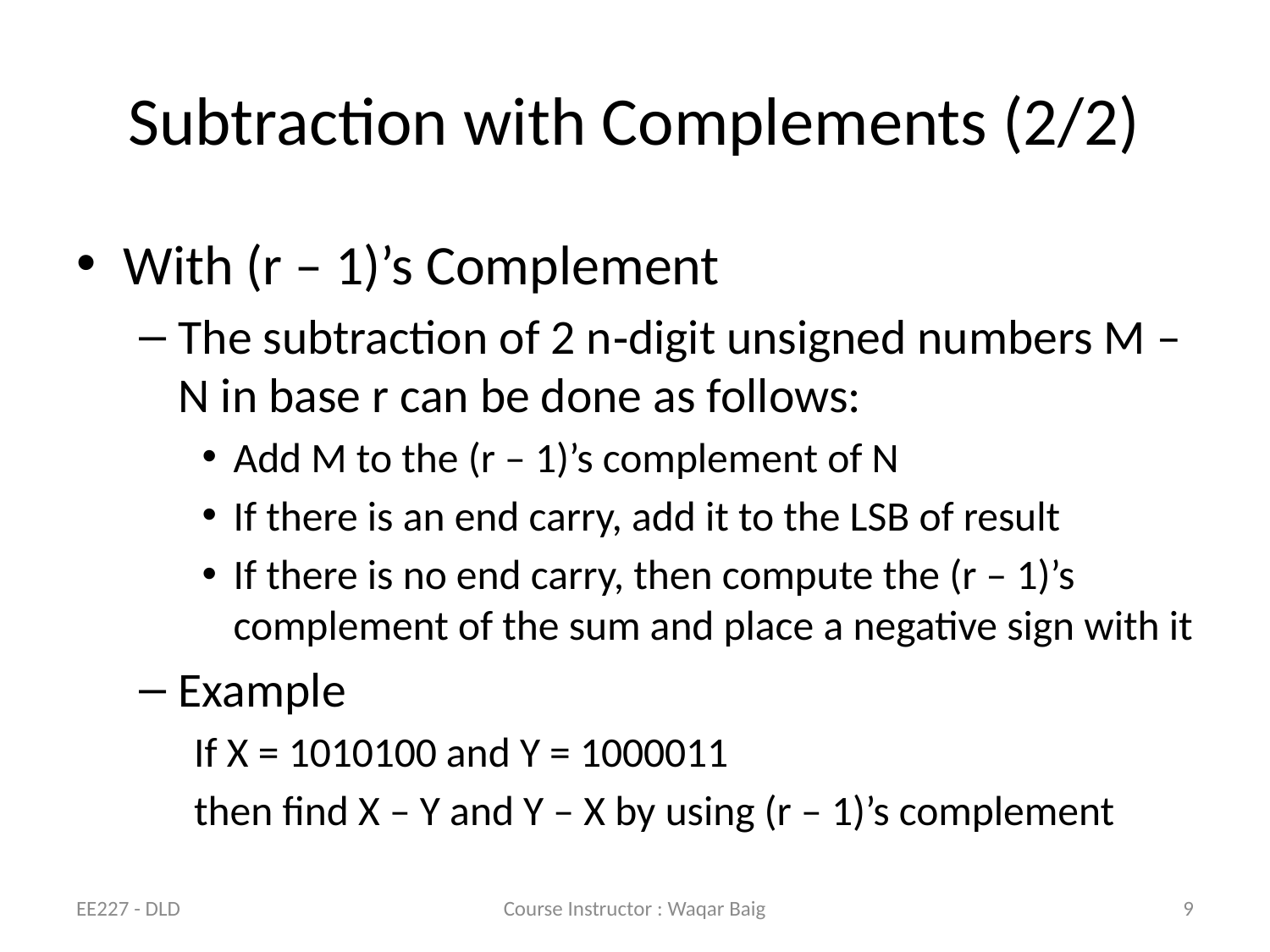

# Subtraction with Complements (2/2)
With (r – 1)’s Complement
The subtraction of 2 n‐digit unsigned numbers M – N in base r can be done as follows:
Add M to the (r – 1)’s complement of N
If there is an end carry, add it to the LSB of result
If there is no end carry, then compute the (r – 1)’s complement of the sum and place a negative sign with it
Example
If X = 1010100 and Y = 1000011
then find X – Y and Y – X by using (r – 1)’s complement
EE227 - DLD
Course Instructor : Waqar Baig
9